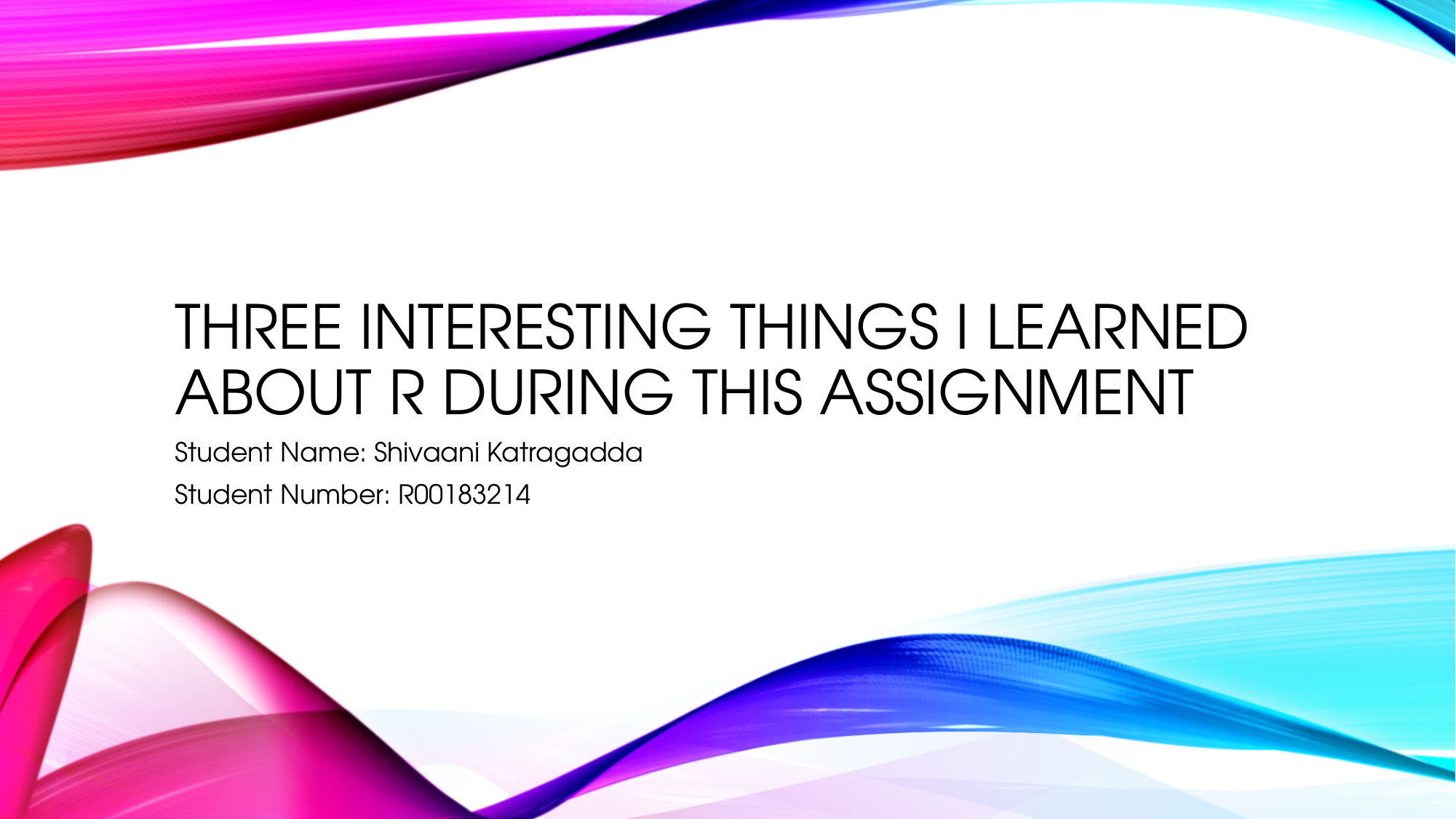

# THREE INTERESTING THINGS I LEARNED ABOUT R DURING THIS ASSIGNMENT
Student Name: Shivaani Katragadda
Student Number: R00183214